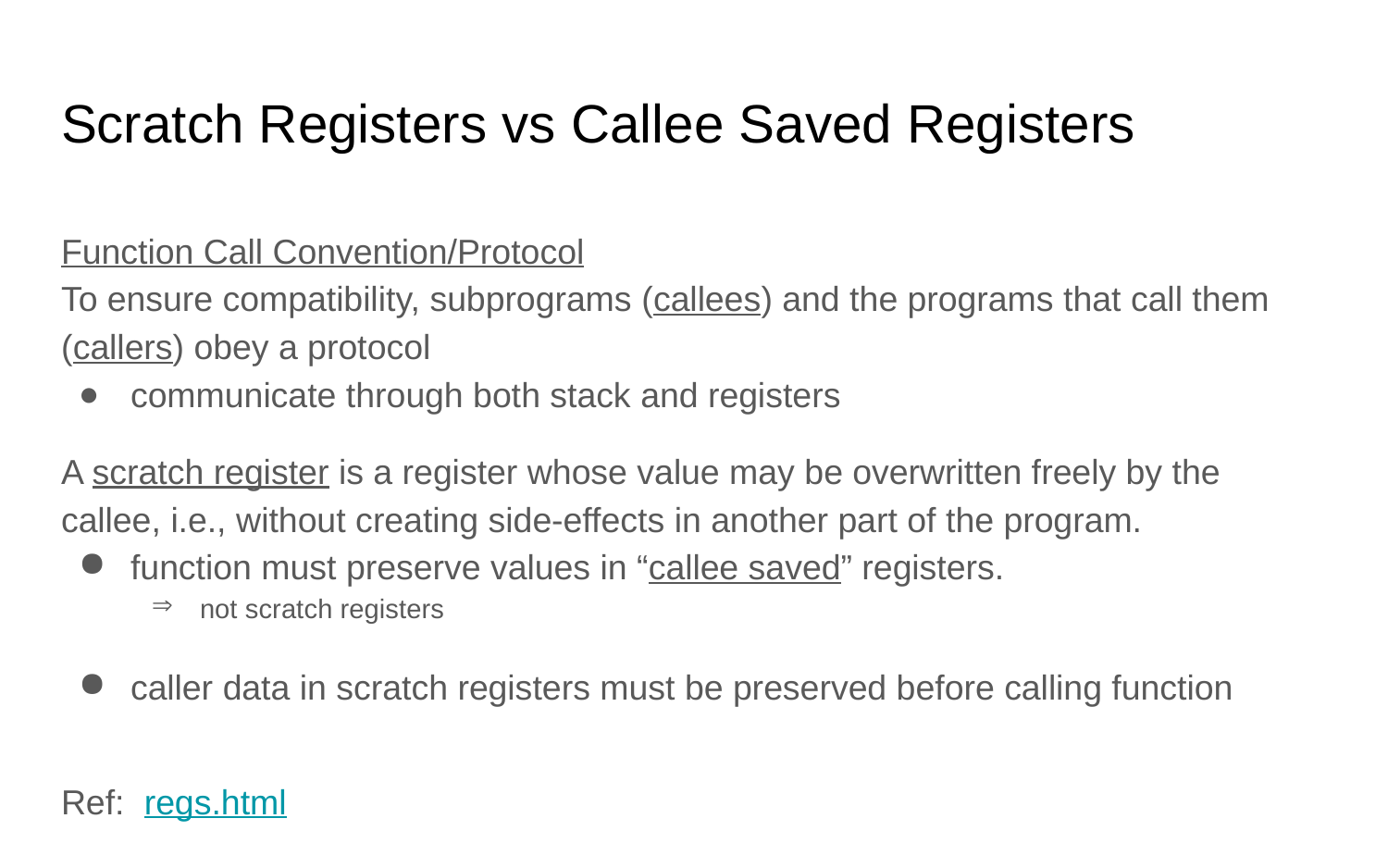

# Scratch Registers vs Callee Saved Registers
Function Call Convention/Protocol
To ensure compatibility, subprograms (callees) and the programs that call them (callers) obey a protocol
communicate through both stack and registers
A scratch register is a register whose value may be overwritten freely by the callee, i.e., without creating side-effects in another part of the program.
function must preserve values in “callee saved” registers.
not scratch registers
caller data in scratch registers must be preserved before calling function
Ref:  regs.html